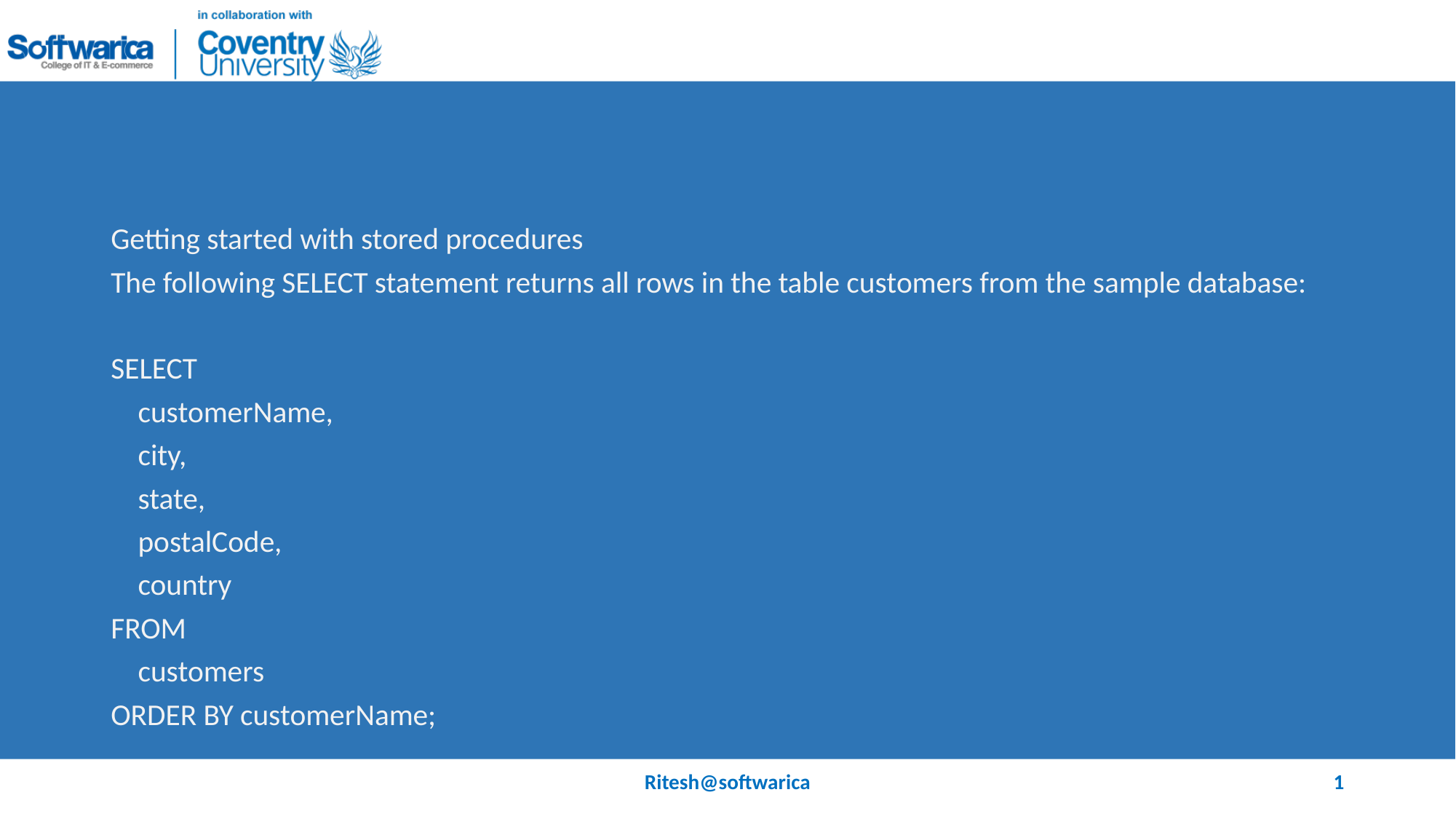

#
Getting started with stored procedures
The following SELECT statement returns all rows in the table customers from the sample database:

SELECT
    customerName,
    city,
    state,
    postalCode,
    country
FROM
    customers
ORDER BY customerName;
Ritesh@softwarica
1